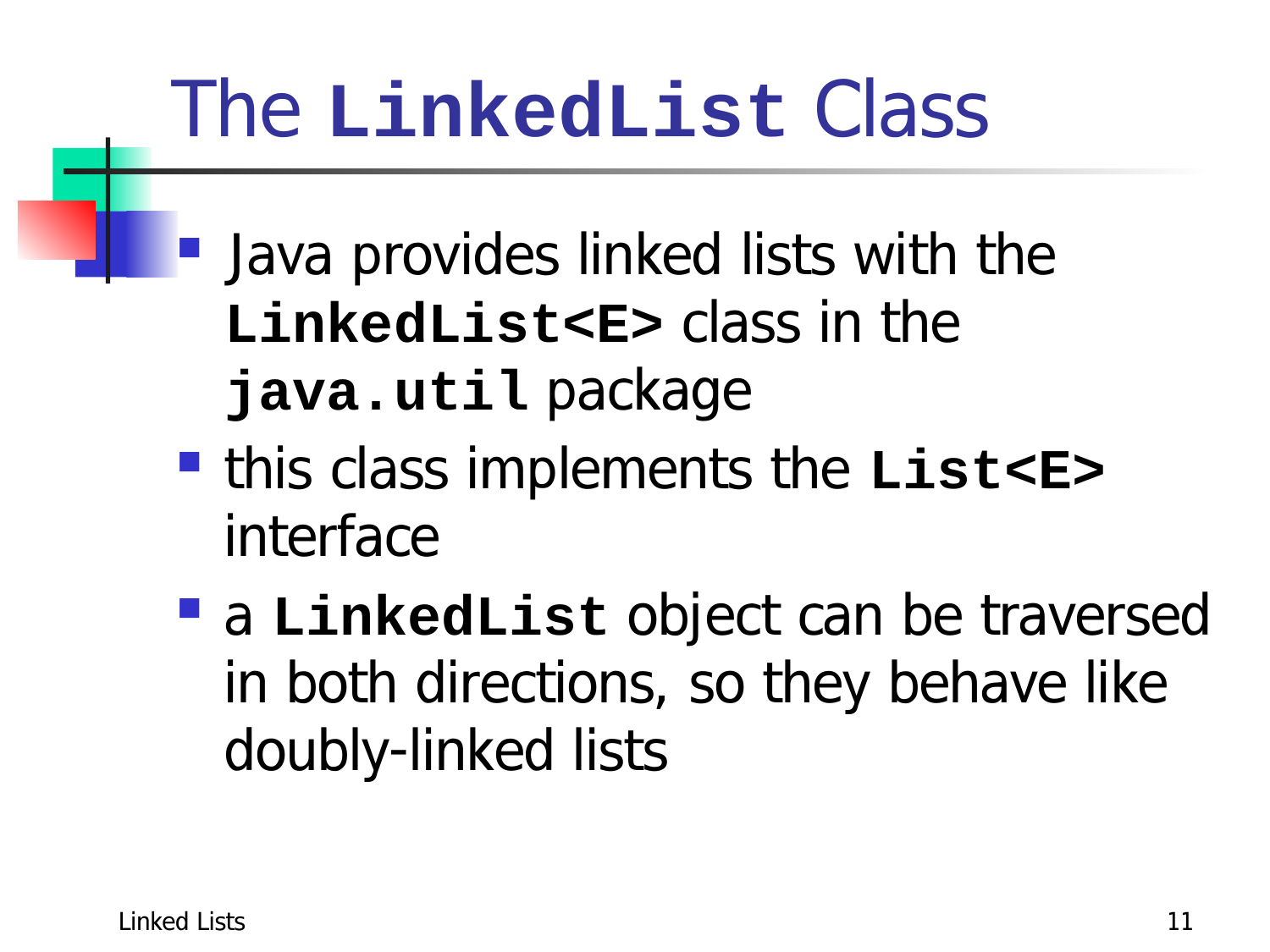

# The LinkedList Class
Java provides linked lists with the LinkedList<E> class in the java.util package
this class implements the List<E> interface
a LinkedList object can be traversed in both directions, so they behave like doubly-linked lists
Linked Lists
11